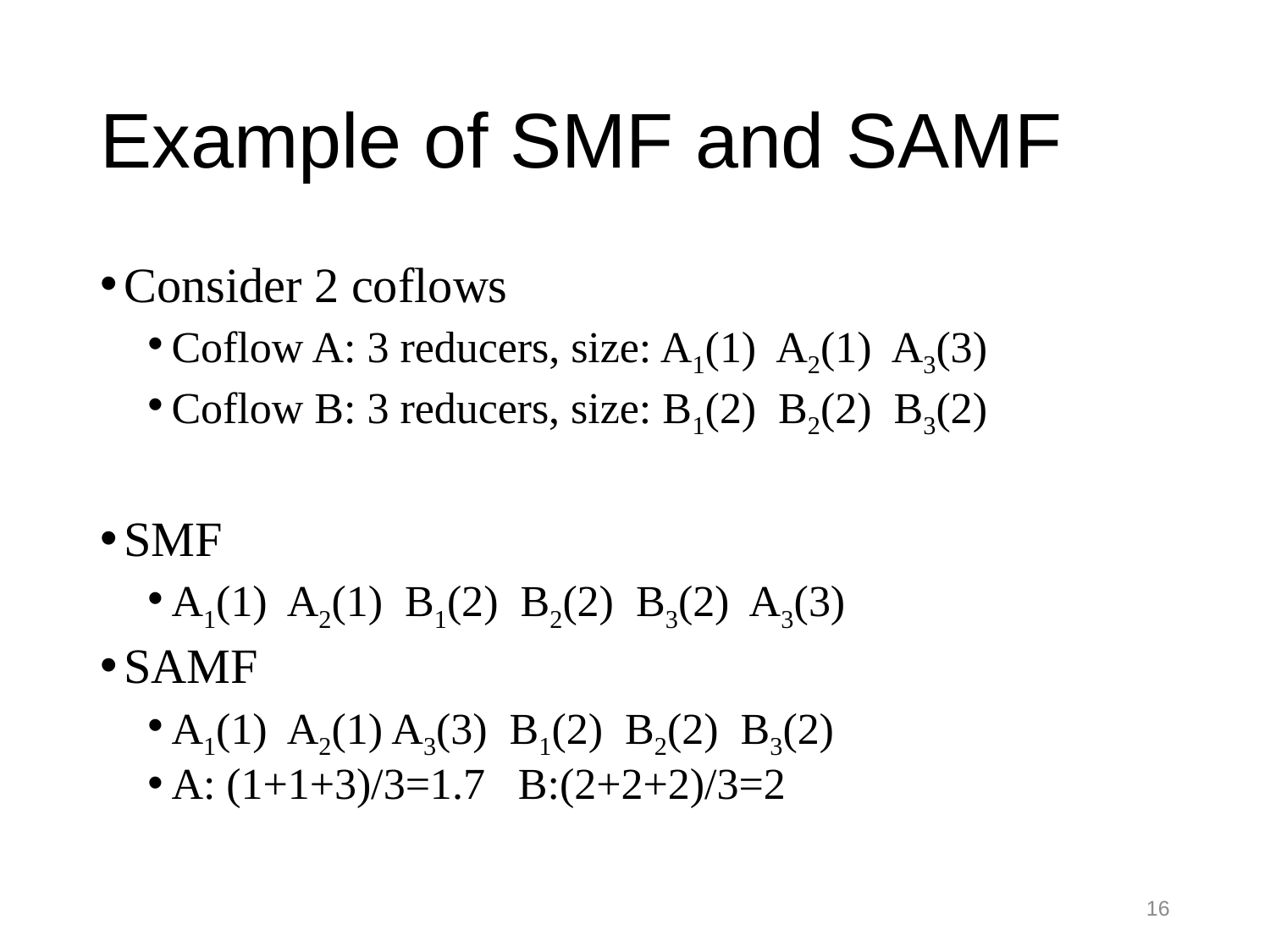

# Example of SMF and SAMF
Consider 2 coflows
Coflow A: 3 reducers, size: A1(1)  A2(1)  A3(3)
Coflow B: 3 reducers, size: B1(2)  B2(2)  B3(2)

SMF
A1(1)  A2(1)  B1(2)  B2(2)  B3(2)  A3(3)
SAMF
A1(1)  A2(1) A3(3)  B1(2)  B2(2)  B3(2)
A: (1+1+3)/3=1.7   B:(2+2+2)/3=2
16